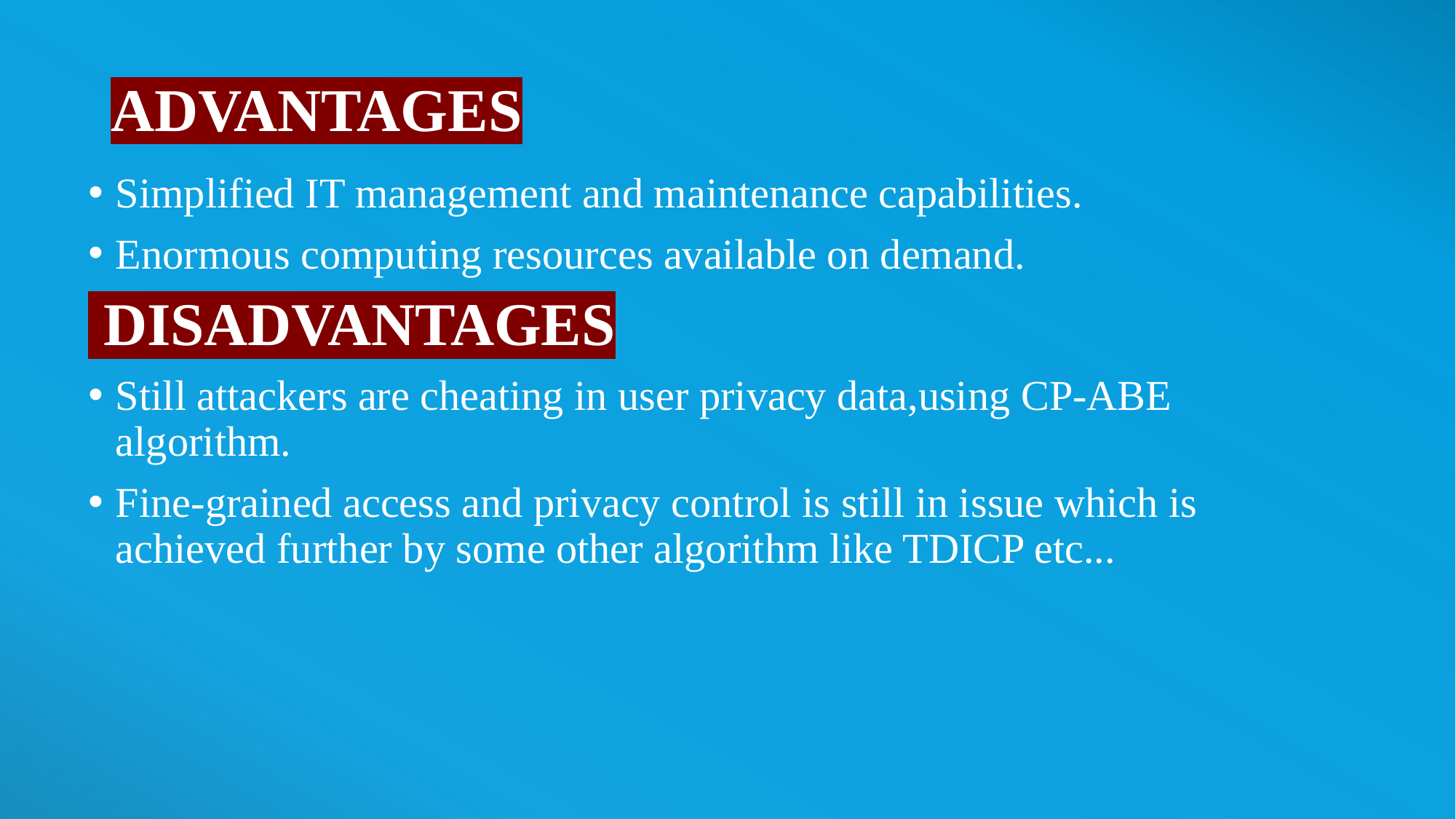

# ADVANTAGES
Simplified IT management and maintenance capabilities.
Enormous computing resources available on demand.
 DISADVANTAGES
Still attackers are cheating in user privacy data,using CP-ABE algorithm.
Fine-grained access and privacy control is still in issue which is  achieved further by some other algorithm like TDICP etc...